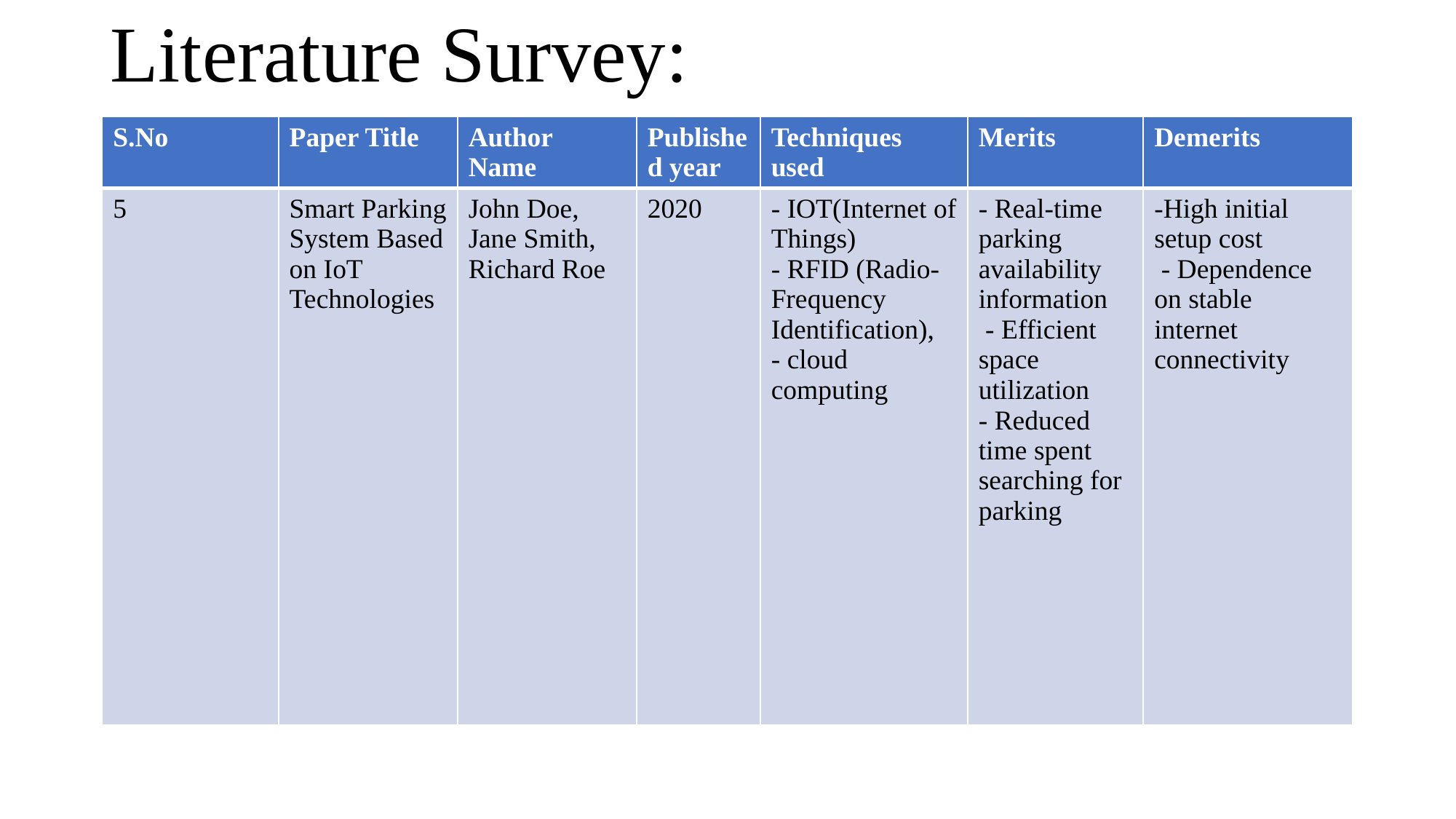

# Literature Survey:
| S.No | Paper Title | Author Name | Published year | Techniques used | Merits | Demerits |
| --- | --- | --- | --- | --- | --- | --- |
| 5 | Smart Parking System Based on IoT Technologies | John Doe, Jane Smith, Richard Roe | 2020 | - IOT(Internet of Things) - RFID (Radio-Frequency Identification), - cloud computing | - Real-time parking availability information - Efficient space utilization - Reduced time spent searching for parking | -High initial setup cost - Dependence on stable internet connectivity |